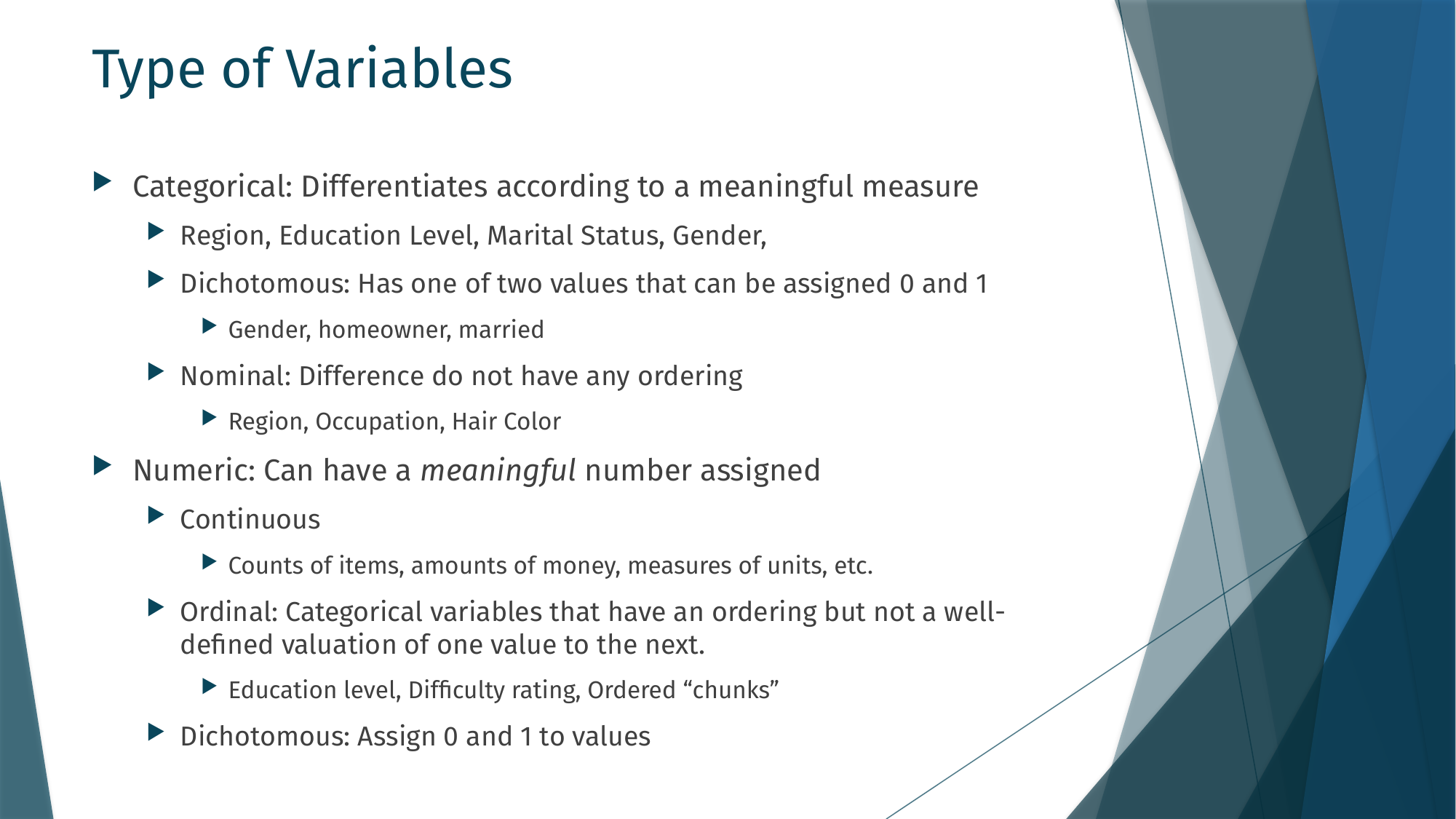

# Type of Variables
Categorical: Differentiates according to a meaningful measure
Region, Education Level, Marital Status, Gender,
Dichotomous: Has one of two values that can be assigned 0 and 1
Gender, homeowner, married
Nominal: Difference do not have any ordering
Region, Occupation, Hair Color
Numeric: Can have a meaningful number assigned
Continuous
Counts of items, amounts of money, measures of units, etc.
Ordinal: Categorical variables that have an ordering but not a well-defined valuation of one value to the next.
Education level, Difficulty rating, Ordered “chunks”
Dichotomous: Assign 0 and 1 to values